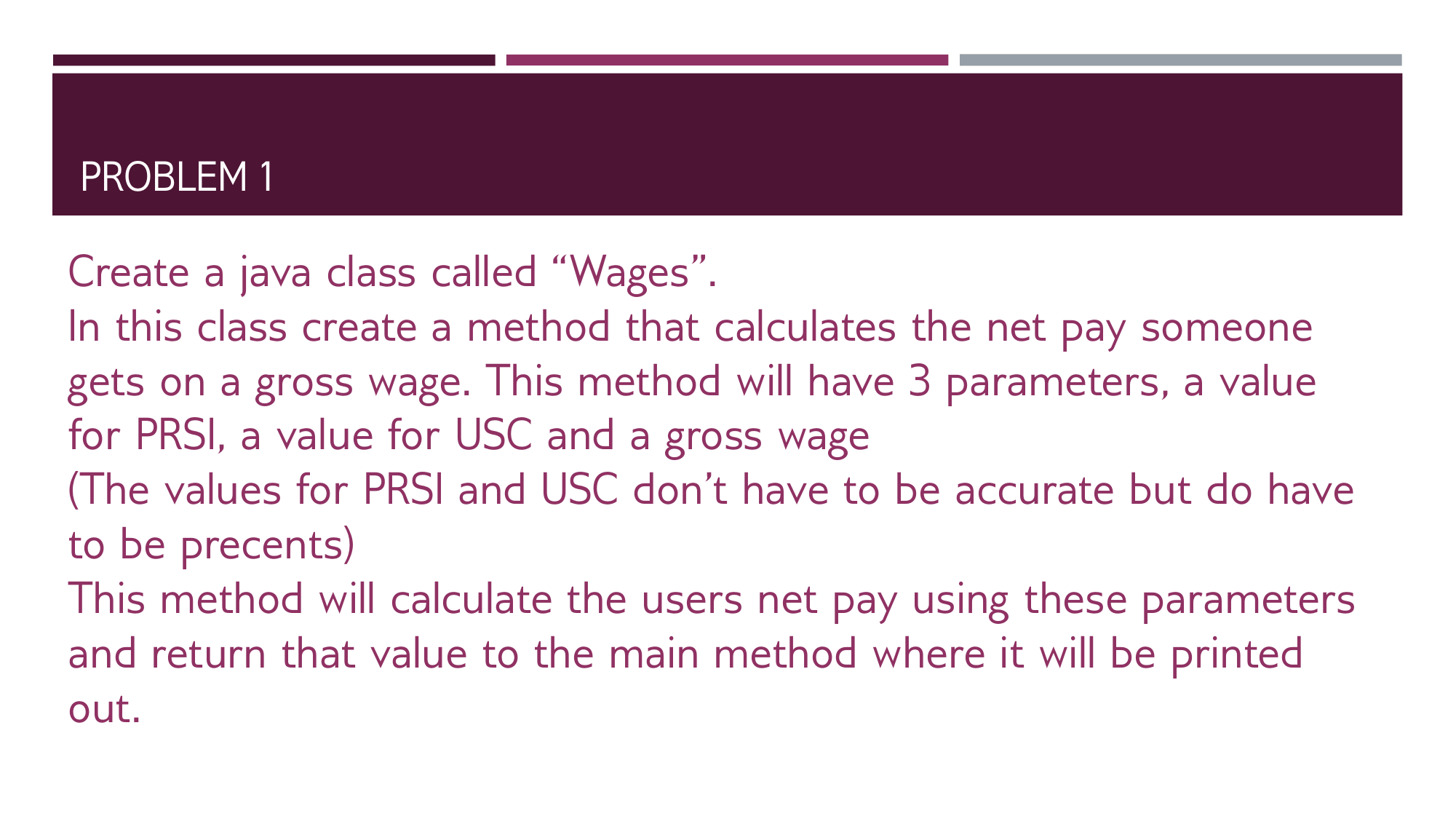

# PROBLEM 1
Create a java class called “Wages”.
In this class create a method that calculates the net pay someone gets on a gross wage. This method will have 3 parameters, a value for PRSI, a value for USC and a gross wage
(The values for PRSI and USC don’t have to be accurate but do have to be precents)
This method will calculate the users net pay using these parameters and return that value to the main method where it will be printed out.